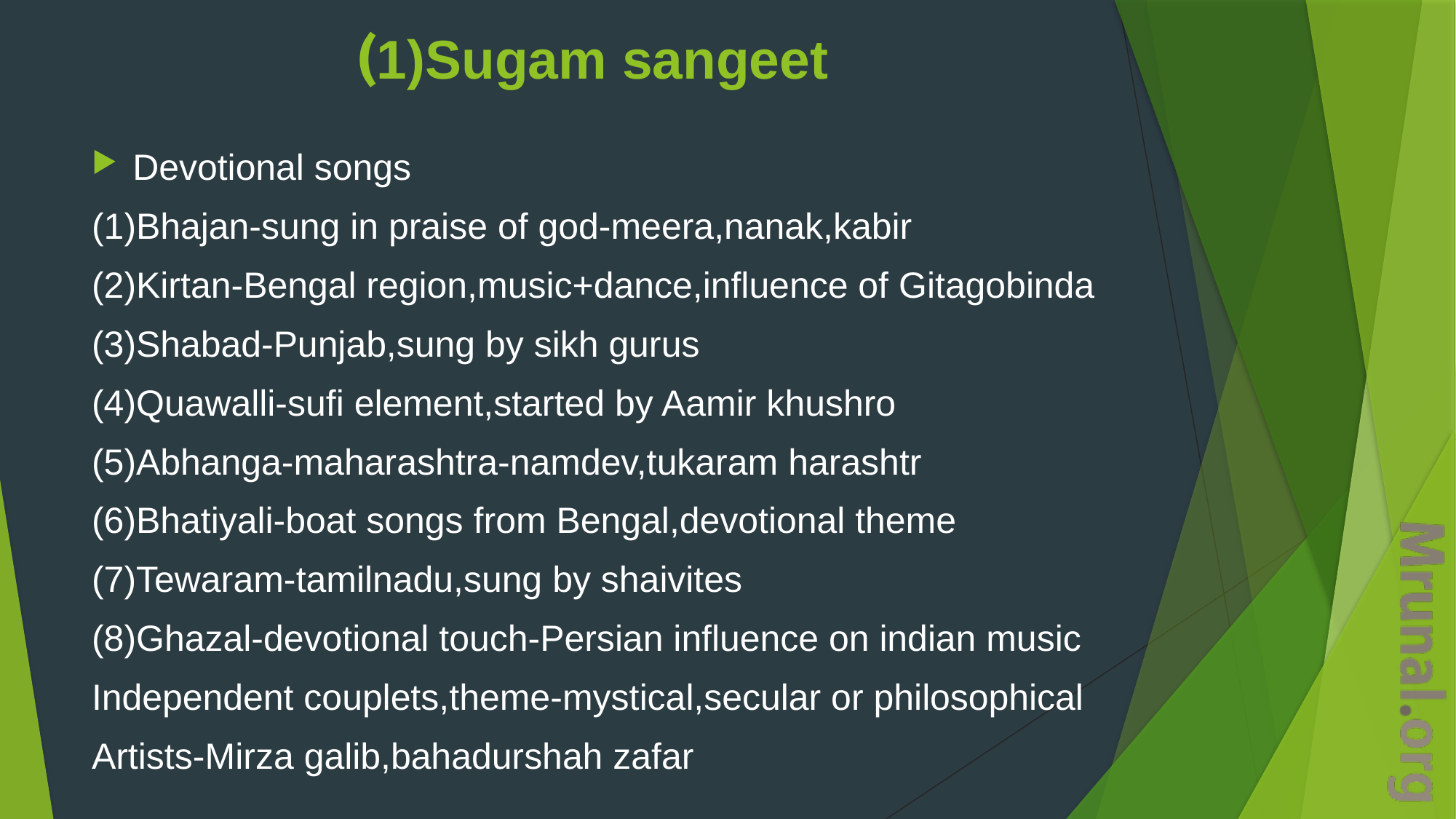

# (1)Sugam sangeet
Devotional songs
(1)Bhajan-sung in praise of god-meera,nanak,kabir
(2)Kirtan-Bengal region,music+dance,influence of Gitagobinda
(3)Shabad-Punjab,sung by sikh gurus
(4)Quawalli-sufi element,started by Aamir khushro
(5)Abhanga-maharashtra-namdev,tukaram harashtr
(6)Bhatiyali-boat songs from Bengal,devotional theme
(7)Tewaram-tamilnadu,sung by shaivites
(8)Ghazal-devotional touch-Persian influence on indian music
Independent couplets,theme-mystical,secular or philosophical
Artists-Mirza galib,bahadurshah zafar